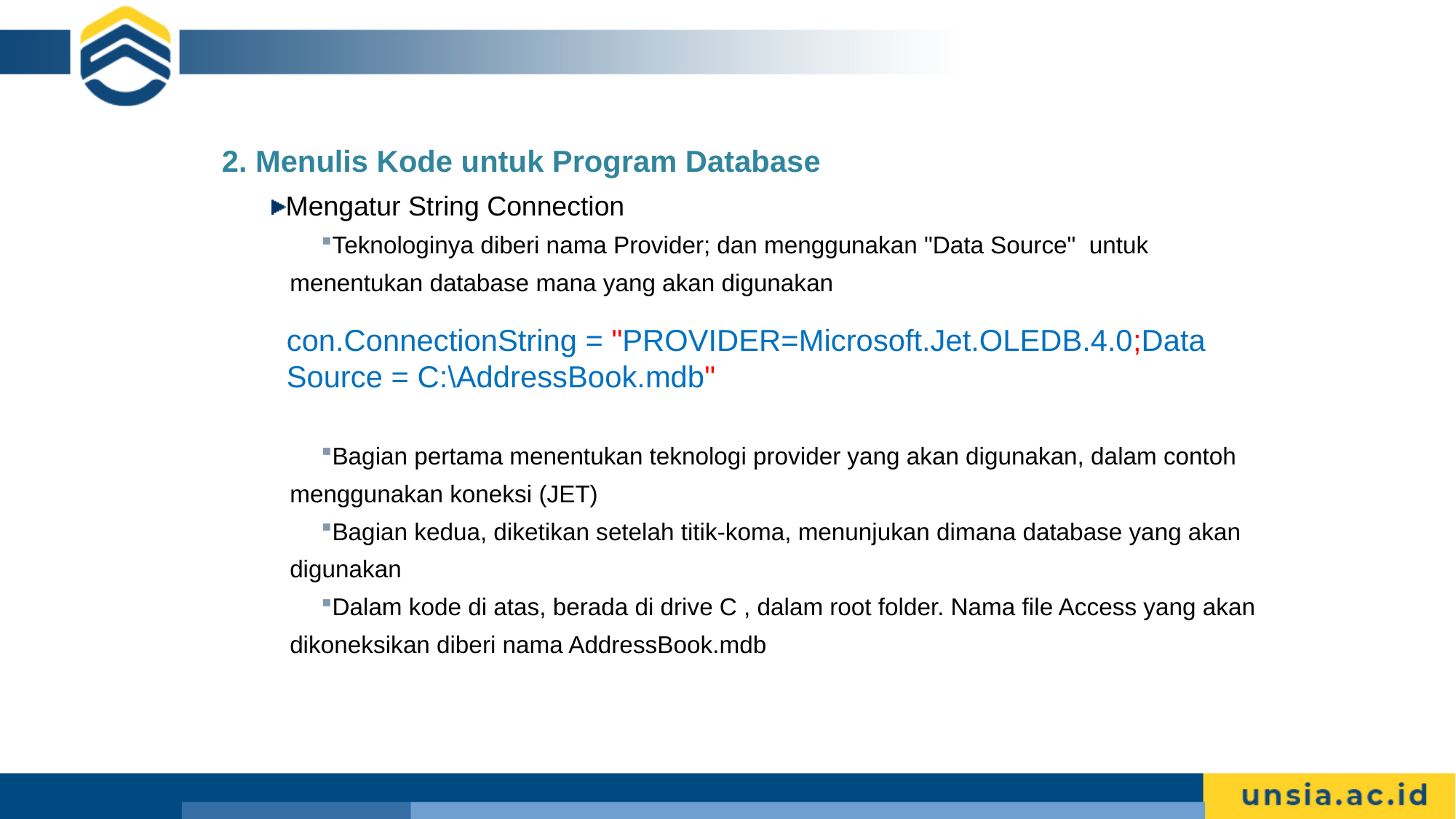

2. Menulis Kode untuk Program Database
Mengatur String Connection
Teknologinya diberi nama Provider; dan menggunakan "Data Source"  untuk menentukan database mana yang akan digunakan
con.ConnectionString = "PROVIDER=Microsoft.Jet.OLEDB.4.0;Data Source = C:\AddressBook.mdb"
Bagian pertama menentukan teknologi provider yang akan digunakan, dalam contoh menggunakan koneksi (JET)
Bagian kedua, diketikan setelah titik-koma, menunjukan dimana database yang akan digunakan
Dalam kode di atas, berada di drive C , dalam root folder. Nama file Access yang akan dikoneksikan diberi nama AddressBook.mdb